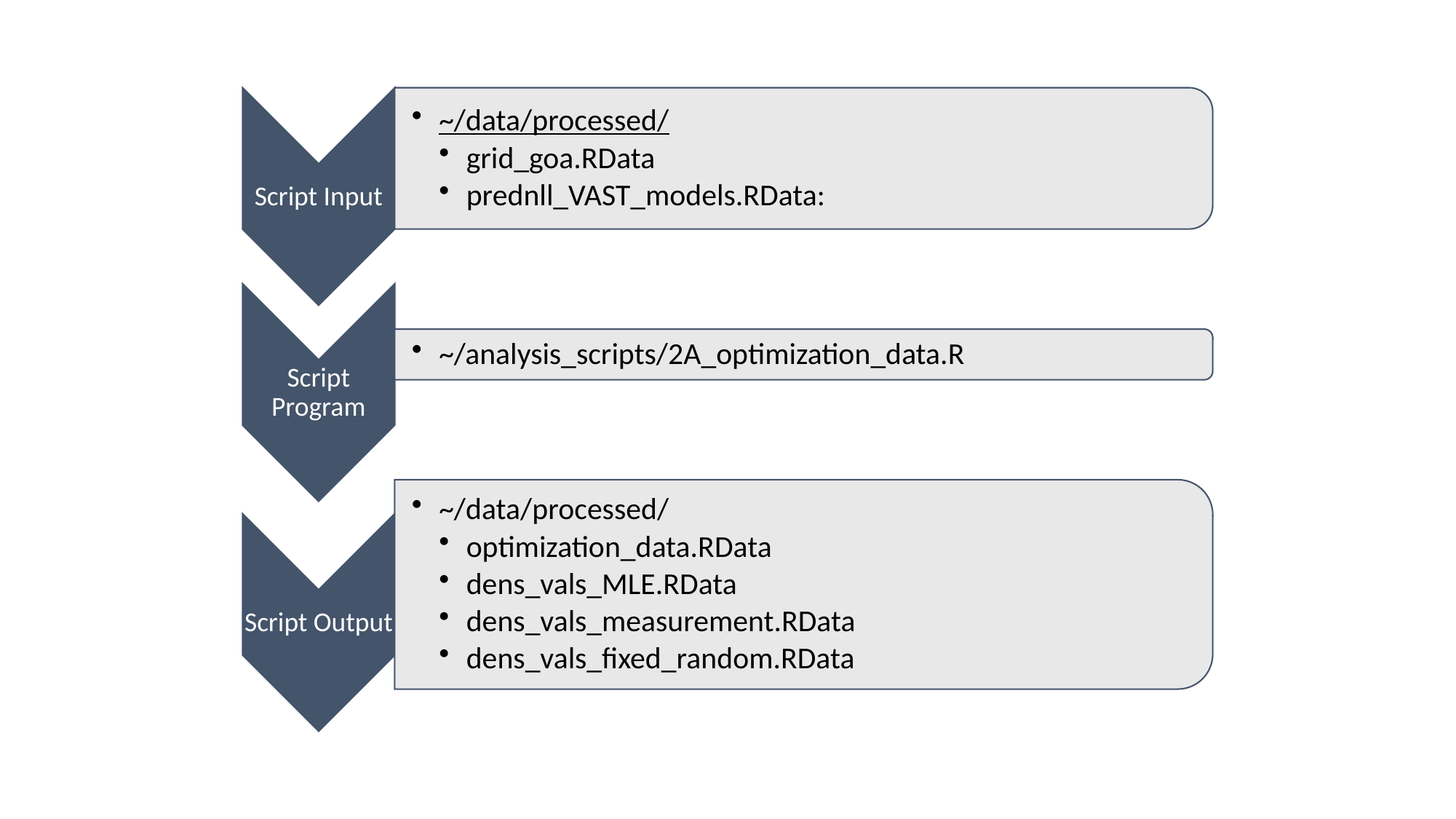

Script Input
~/data/processed/
grid_goa.RData
prednll_VAST_models.RData:
Script Program
~/analysis_scripts/2A_optimization_data.R
Script Output
~/data/processed/
optimization_data.RData
dens_vals_MLE.RData
dens_vals_measurement.RData
dens_vals_fixed_random.RData